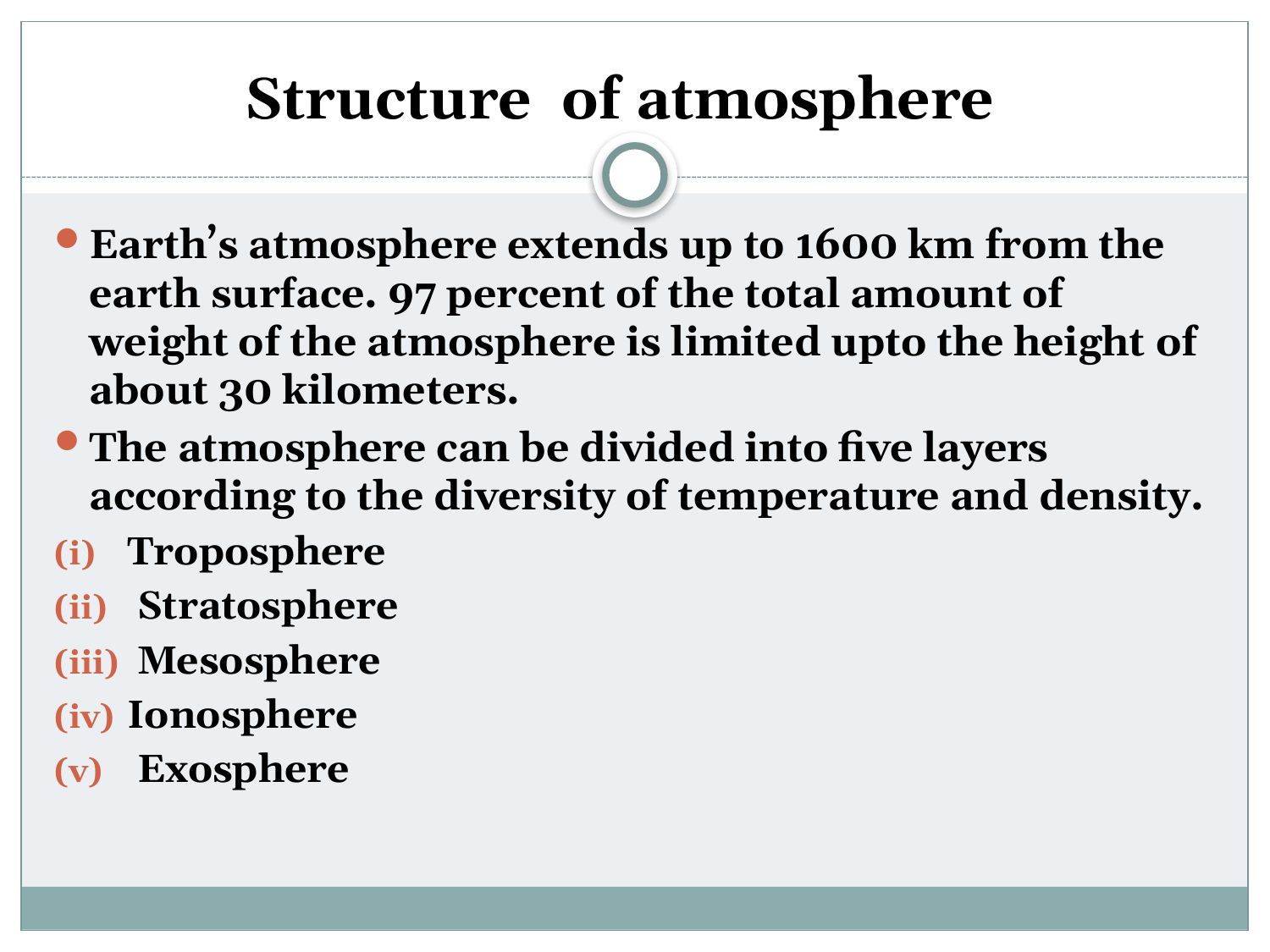

# Structure  of atmosphere
Earth’s atmosphere extends up to 1600 km from the earth surface. 97 percent of the total amount of weight of the atmosphere is limited upto the height of about 30 kilometers.
The atmosphere can be divided into five layers according to the diversity of temperature and density.
Troposphere
 Stratosphere
 Mesosphere
Ionosphere
 Exosphere